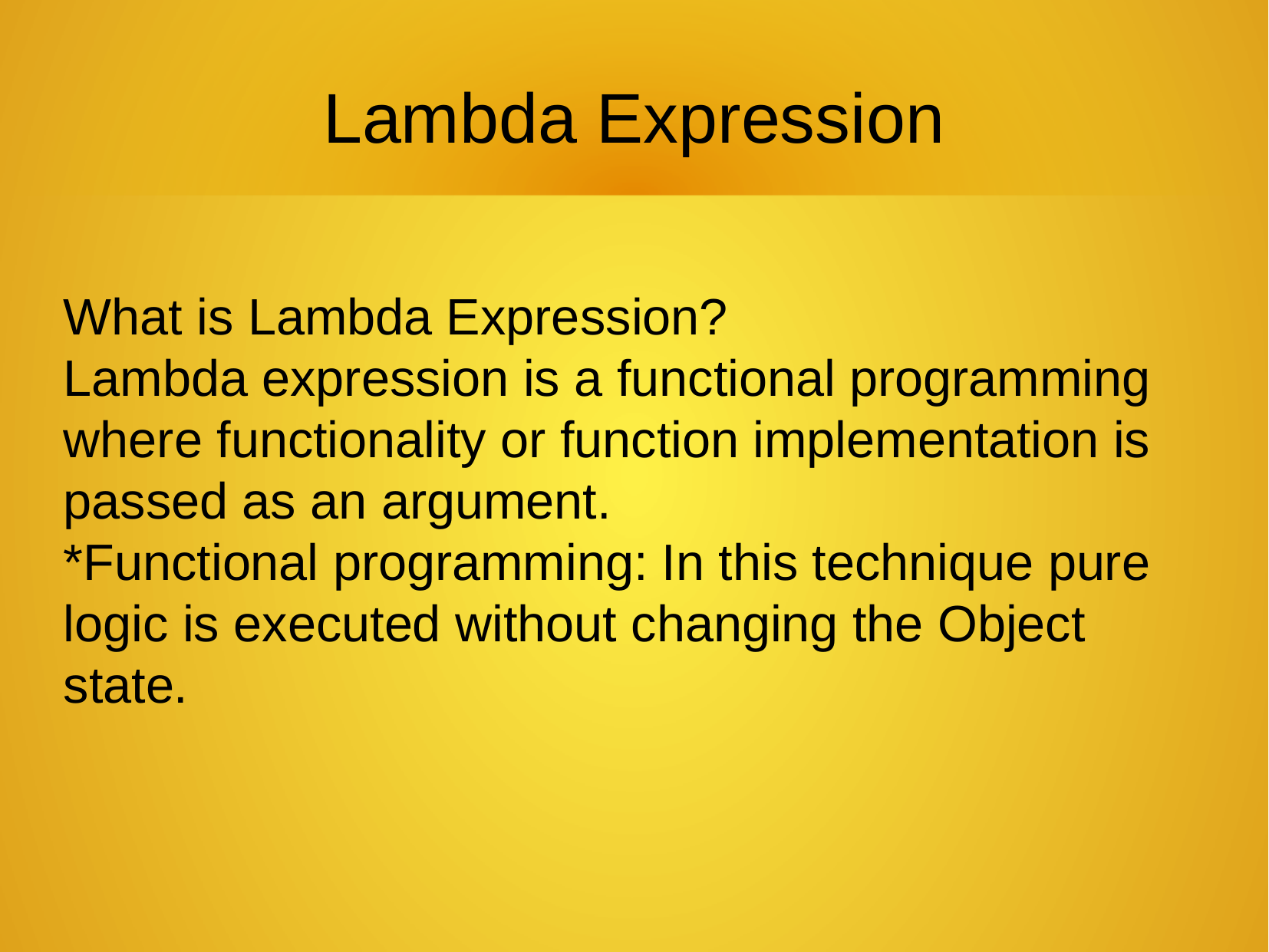

Lambda Expression
What is Lambda Expression?
Lambda expression is a functional programming where functionality or function implementation is passed as an argument.
*Functional programming: In this technique pure logic is executed without changing the Object state.